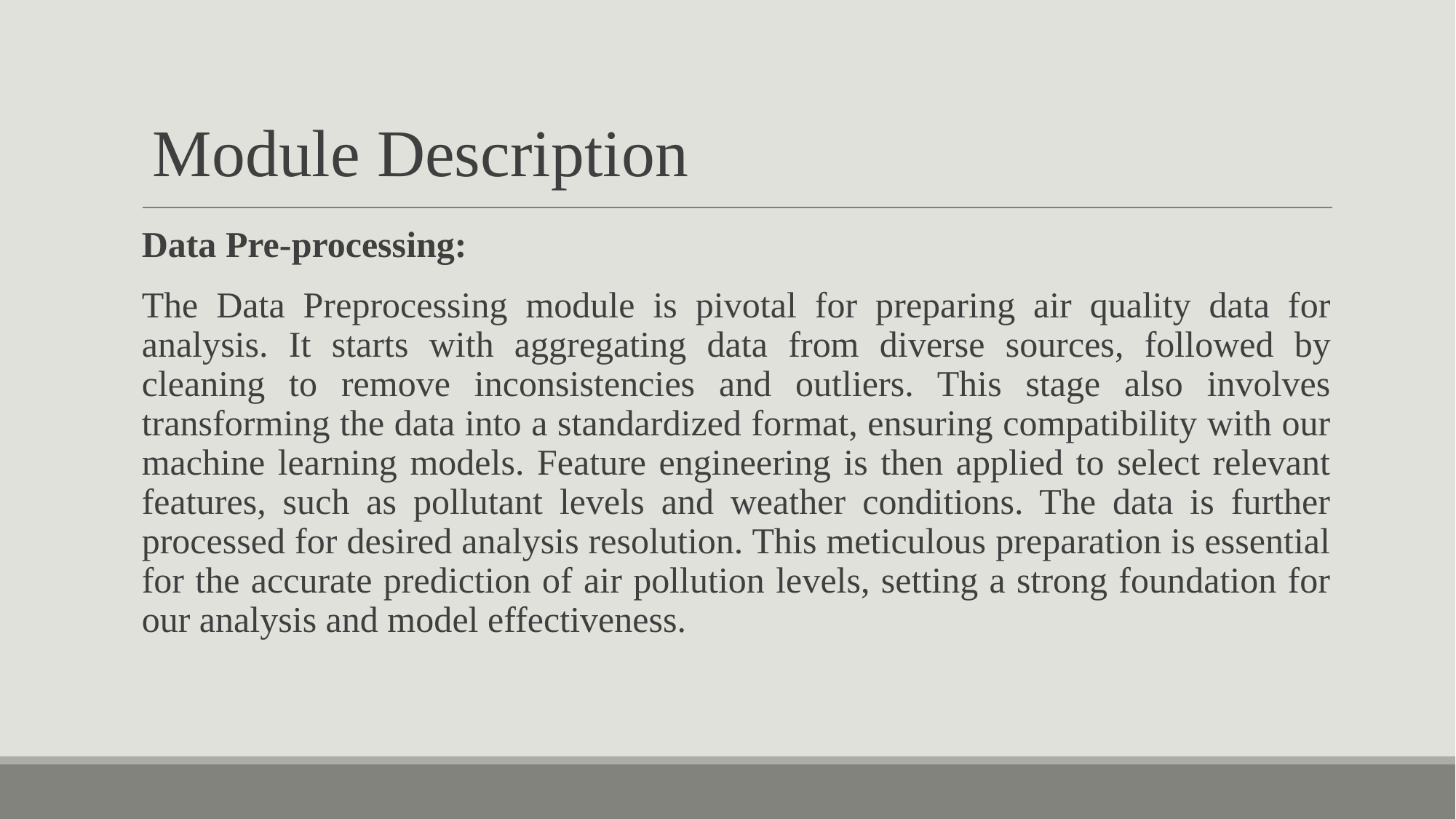

# Module Description
Data Pre-processing:
The Data Preprocessing module is pivotal for preparing air quality data for analysis. It starts with aggregating data from diverse sources, followed by cleaning to remove inconsistencies and outliers. This stage also involves transforming the data into a standardized format, ensuring compatibility with our machine learning models. Feature engineering is then applied to select relevant features, such as pollutant levels and weather conditions. The data is further processed for desired analysis resolution. This meticulous preparation is essential for the accurate prediction of air pollution levels, setting a strong foundation for our analysis and model effectiveness.